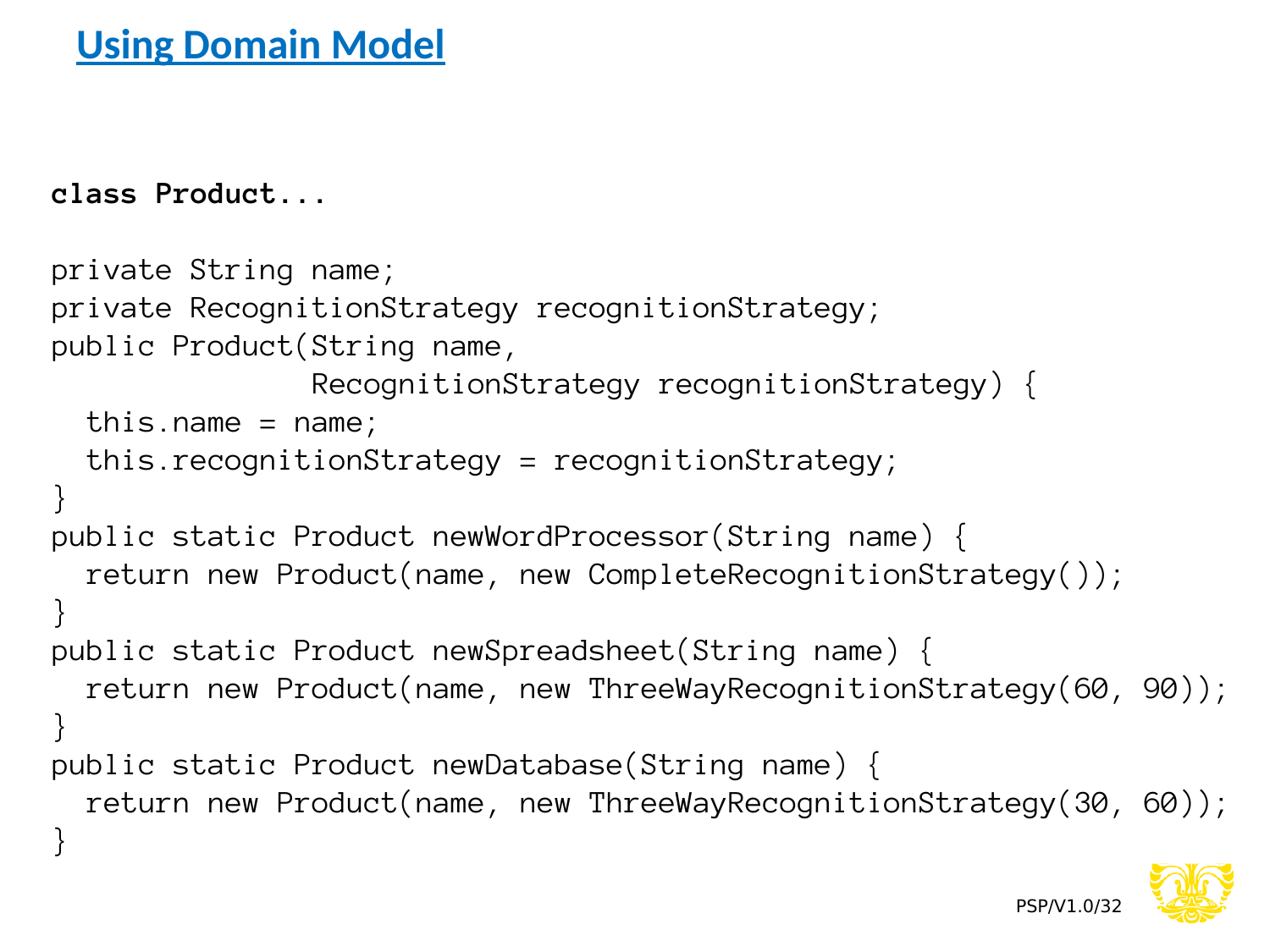

Using Domain Model
class Product...

private String name;
private RecognitionStrategy recognitionStrategy;
public Product(String name,
               RecognitionStrategy recognitionStrategy) {
  this.name = name;
  this.recognitionStrategy = recognitionStrategy;
}
public static Product newWordProcessor(String name) {
  return new Product(name, new CompleteRecognitionStrategy());
}
public static Product newSpreadsheet(String name) {
  return new Product(name, new ThreeWayRecognitionStrategy(60, 90));
}
public static Product newDatabase(String name) {
  return new Product(name, new ThreeWayRecognitionStrategy(30, 60));
}